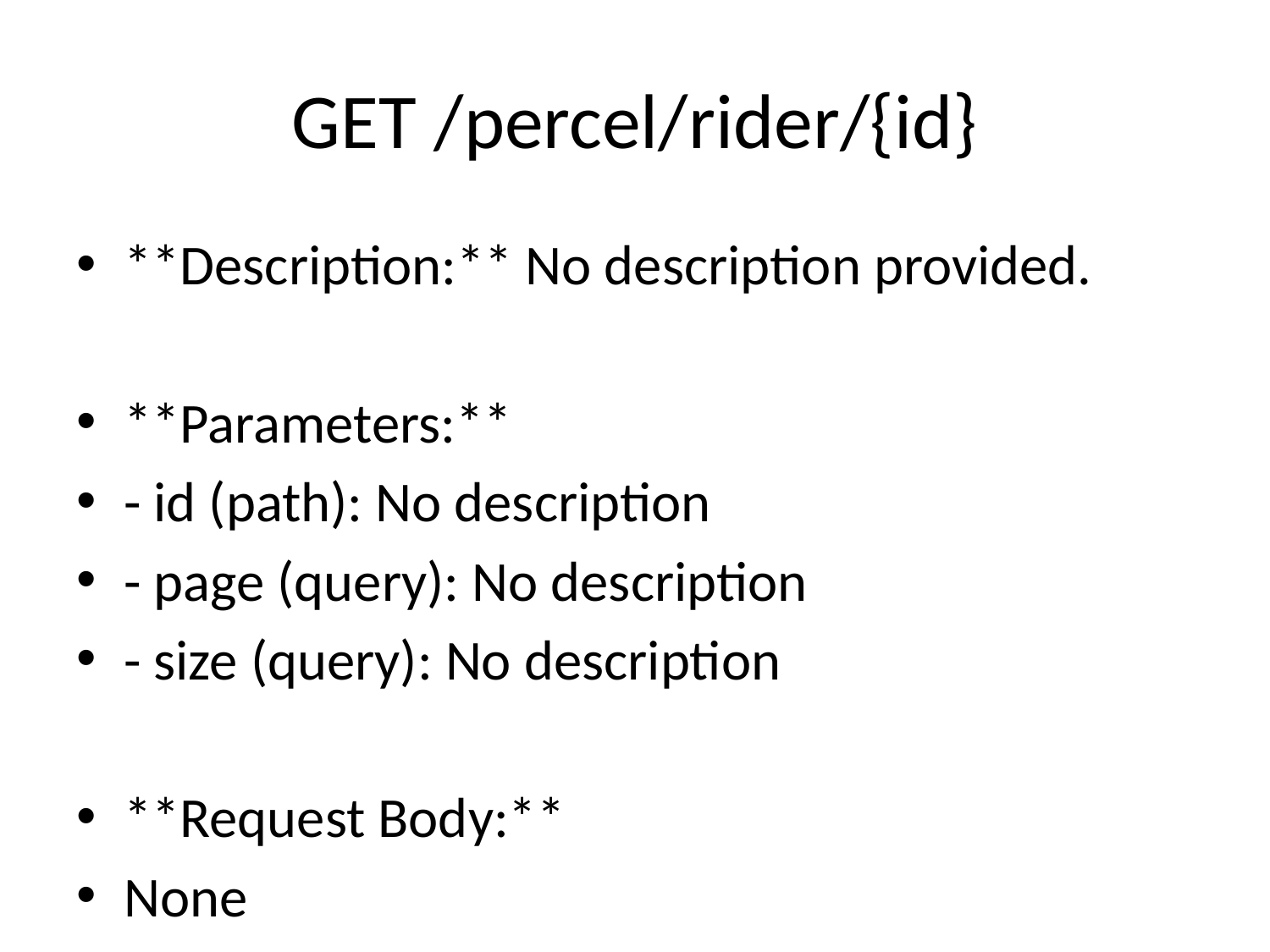

# GET /percel/rider/{id}
**Description:** No description provided.

**Parameters:**
- id (path): No description
- page (query): No description
- size (query): No description

**Request Body:**
None

**Response Body:**
Status 200: No JSON response